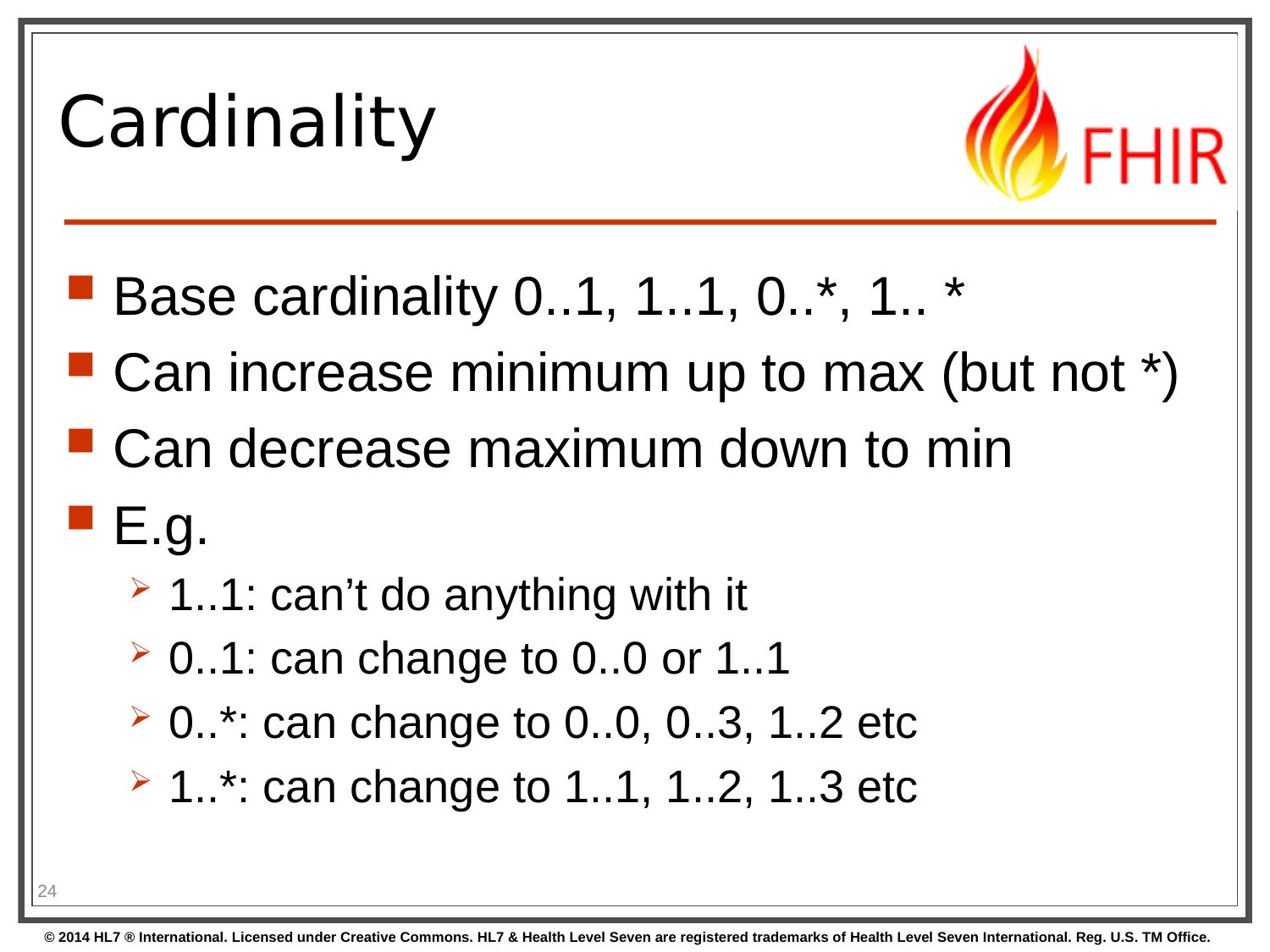

# Cardinality
Base cardinality 0..1, 1..1, 0..*, 1.. *
Can increase minimum up to max (but not *)
Can decrease maximum down to min
E.g.
1..1: can’t do anything with it
0..1: can change to 0..0 or 1..1
0..*: can change to 0..0, 0..3, 1..2 etc
1..*: can change to 1..1, 1..2, 1..3 etc

24